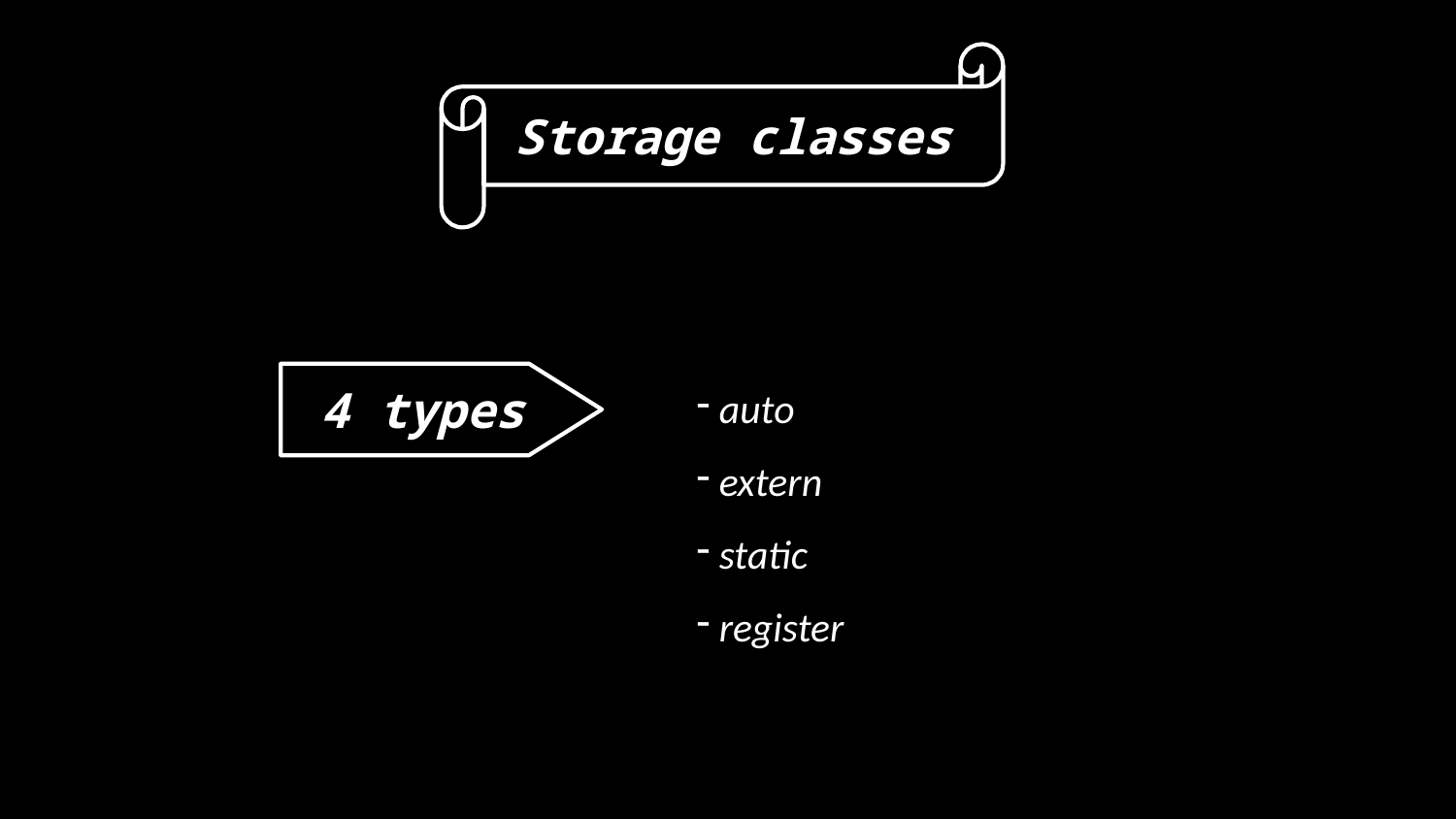

Storage classes
 auto
 extern
 static
 register
4 types